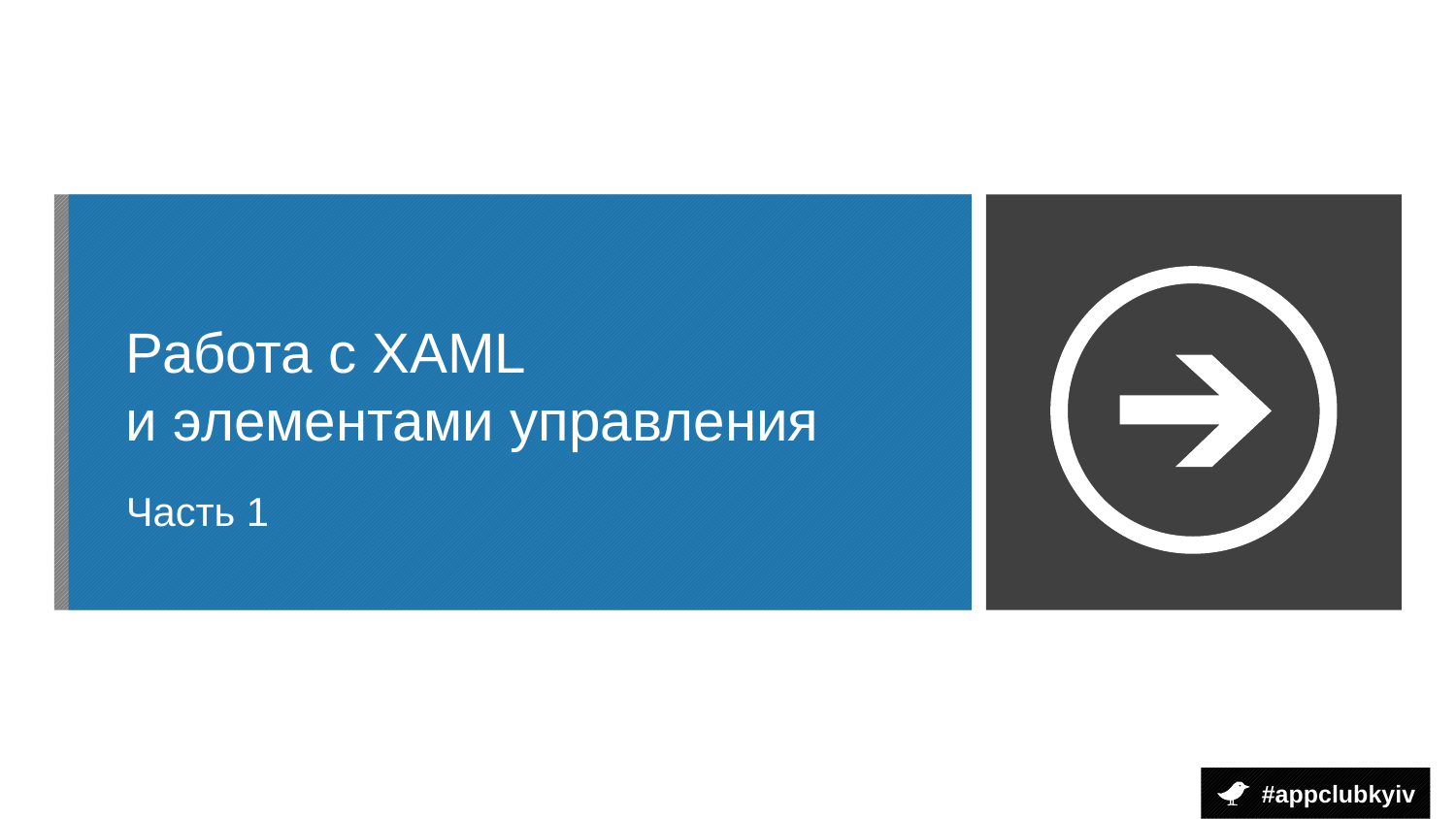

Работа с XAML
и элементами управления
Часть 1